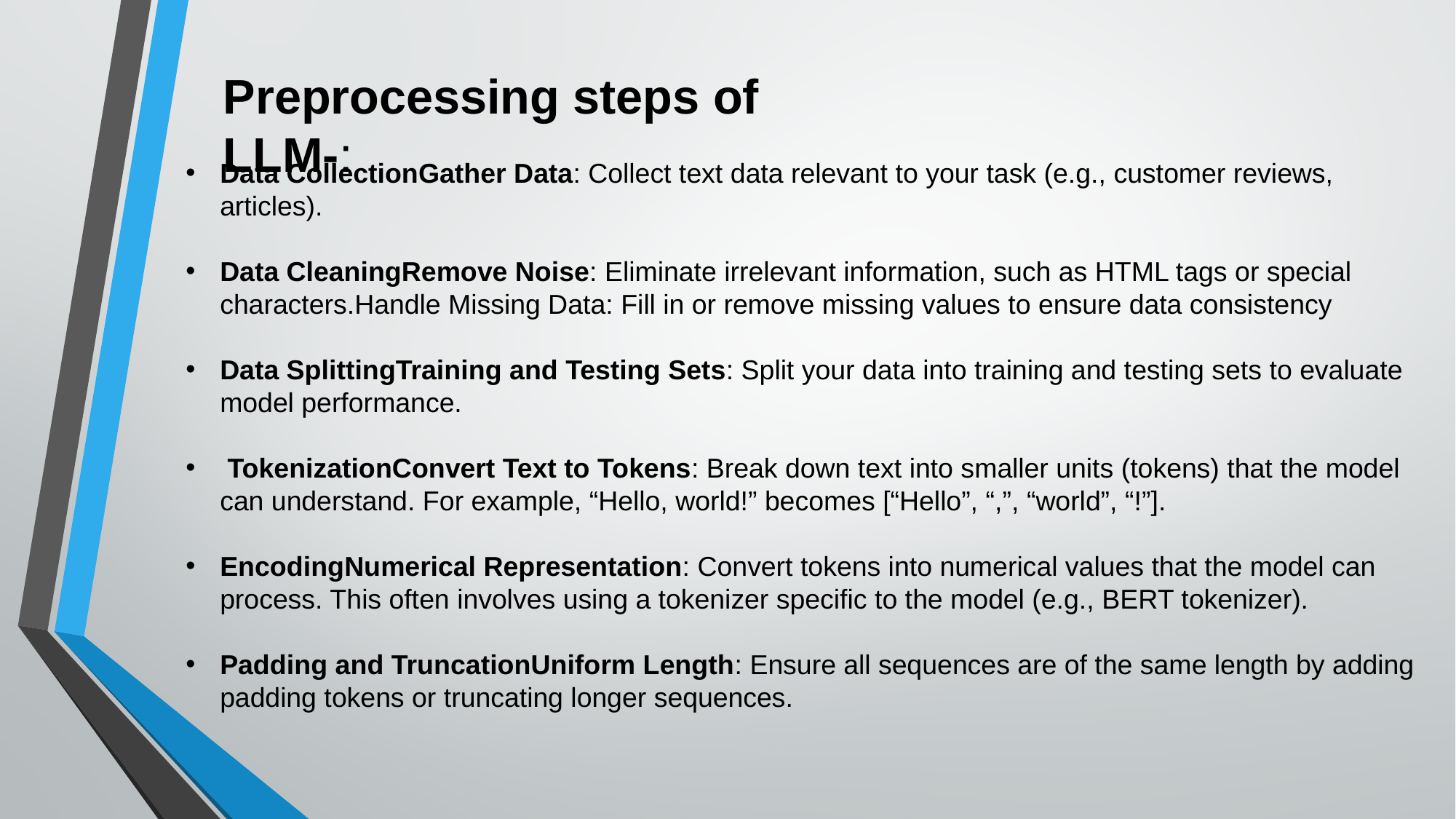

Preprocessing steps of LLM-:
Data CollectionGather Data: Collect text data relevant to your task (e.g., customer reviews, articles).

Data CleaningRemove Noise: Eliminate irrelevant information, such as HTML tags or special characters.Handle Missing Data: Fill in or remove missing values to ensure data consistency

Data SplittingTraining and Testing Sets: Split your data into training and testing sets to evaluate model performance.

 TokenizationConvert Text to Tokens: Break down text into smaller units (tokens) that the model can understand. For example, “Hello, world!” becomes [“Hello”, “,”, “world”, “!”].

EncodingNumerical Representation: Convert tokens into numerical values that the model can process. This often involves using a tokenizer specific to the model (e.g., BERT tokenizer).

Padding and TruncationUniform Length: Ensure all sequences are of the same length by adding padding tokens or truncating longer sequences.